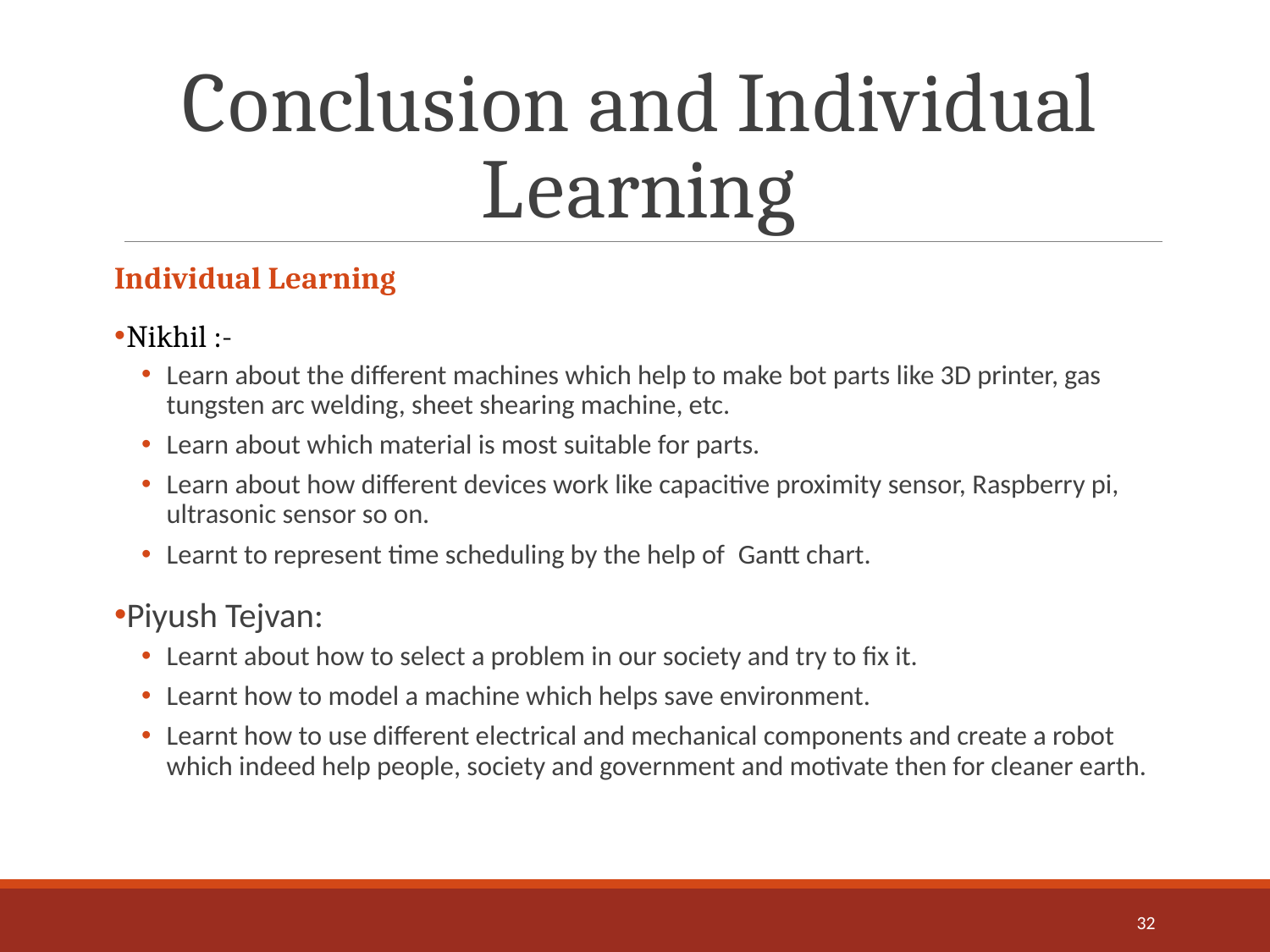

# Conclusion and Individual Learning
Individual Learning
Nikhil :-
Learn about the different machines which help to make bot parts like 3D printer, gas tungsten arc welding, sheet shearing machine, etc.
Learn about which material is most suitable for parts.
Learn about how different devices work like capacitive proximity sensor, Raspberry pi, ultrasonic sensor so on.
Learnt to represent time scheduling by the help of  Gantt chart.
Piyush Tejvan:
Learnt about how to select a problem in our society and try to fix it.
Learnt how to model a machine which helps save environment.
Learnt how to use different electrical and mechanical components and create a robot which indeed help people, society and government and motivate then for cleaner earth.

32